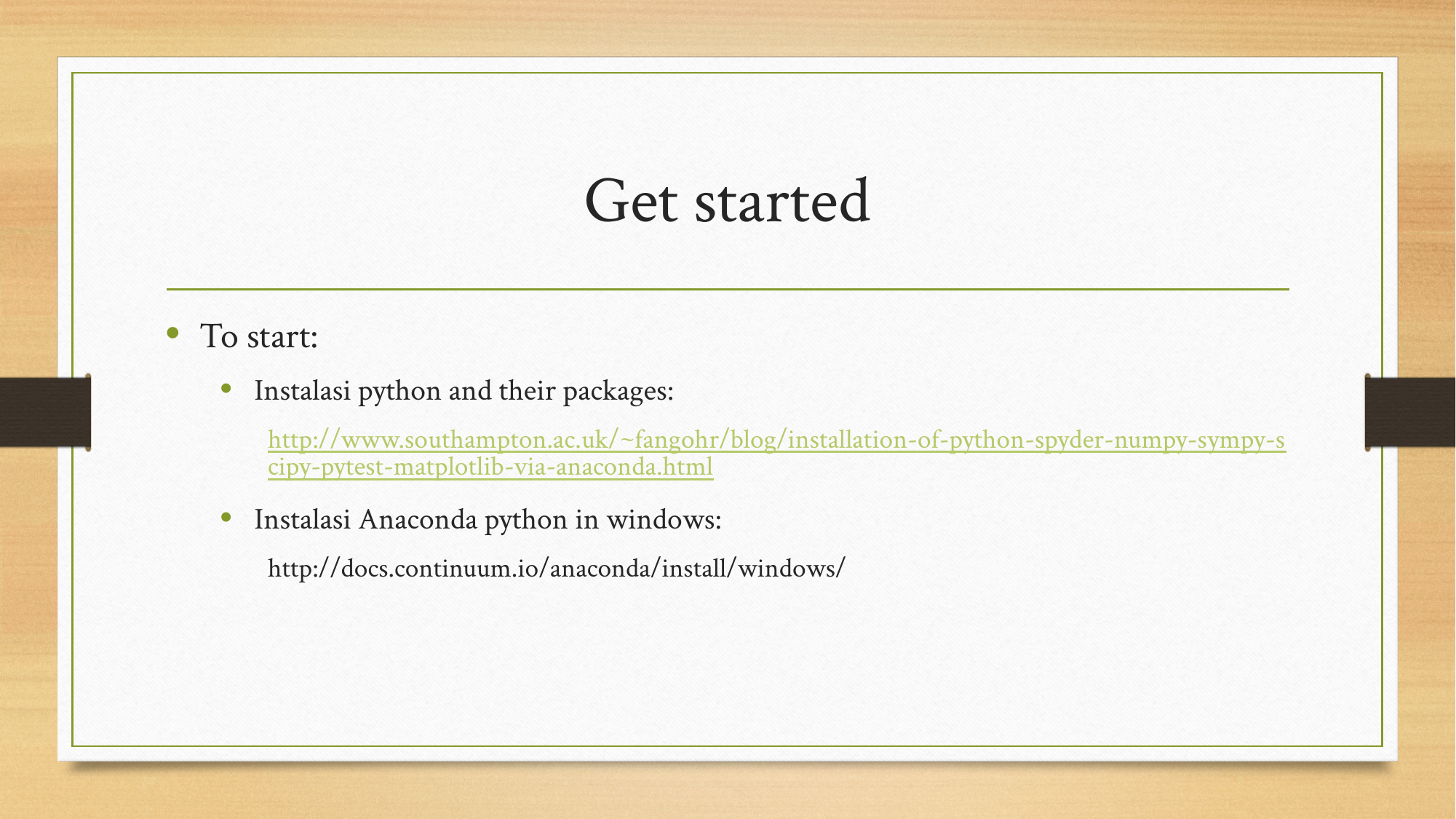

# Get started
To start:
Instalasi python and their packages:
http://www.southampton.ac.uk/~fangohr/blog/installation-of-python-spyder-numpy-sympy-scipy-pytest-matplotlib-via-anaconda.html
Instalasi Anaconda python in windows:
http://docs.continuum.io/anaconda/install/windows/